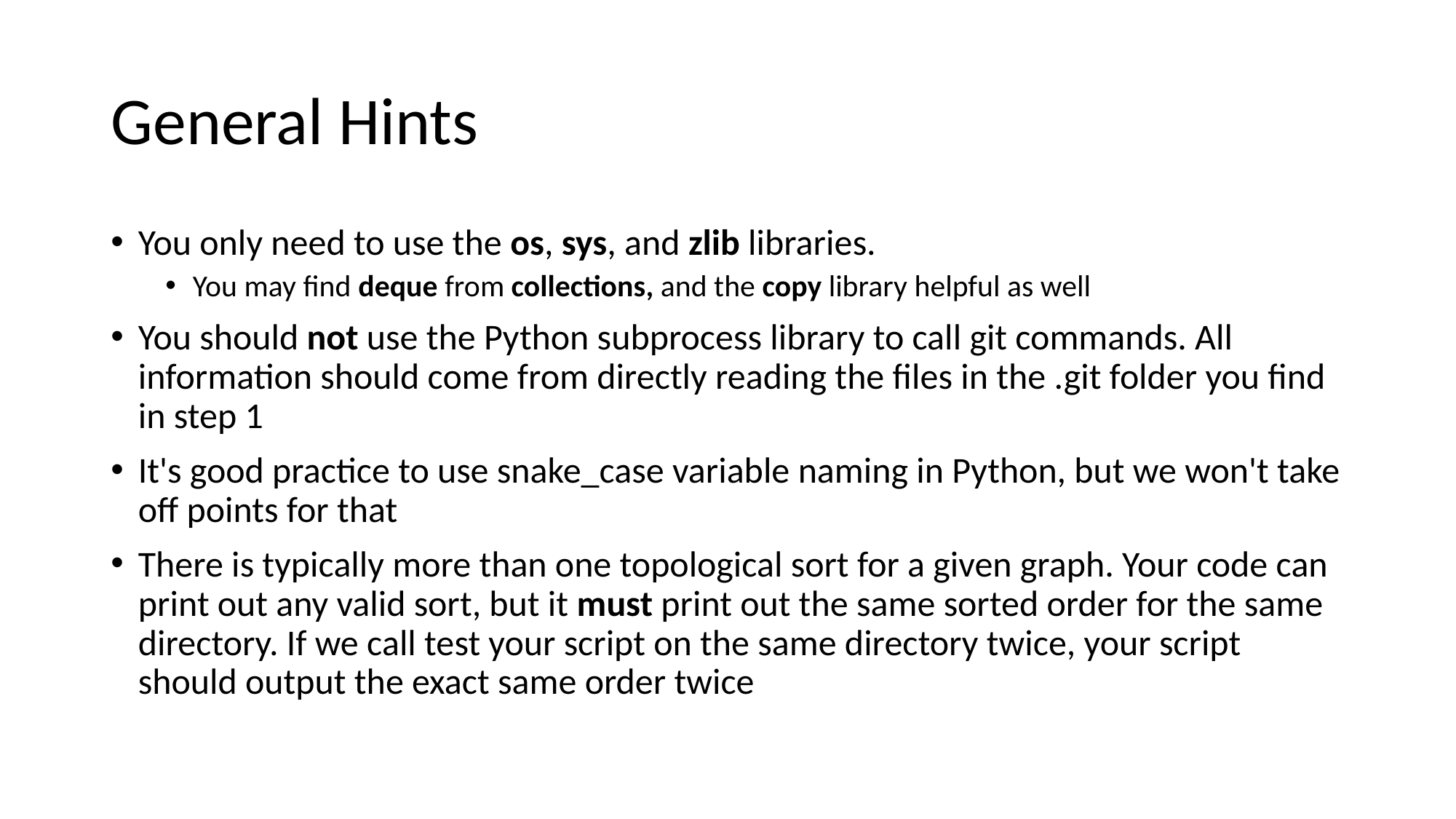

# General Hints
You only need to use the os, sys, and zlib libraries.
You may find deque from collections, and the copy library helpful as well
You should not use the Python subprocess library to call git commands. All information should come from directly reading the files in the .git folder you find in step 1
It's good practice to use snake_case variable naming in Python, but we won't take off points for that
There is typically more than one topological sort for a given graph. Your code can print out any valid sort, but it must print out the same sorted order for the same directory. If we call test your script on the same directory twice, your script should output the exact same order twice